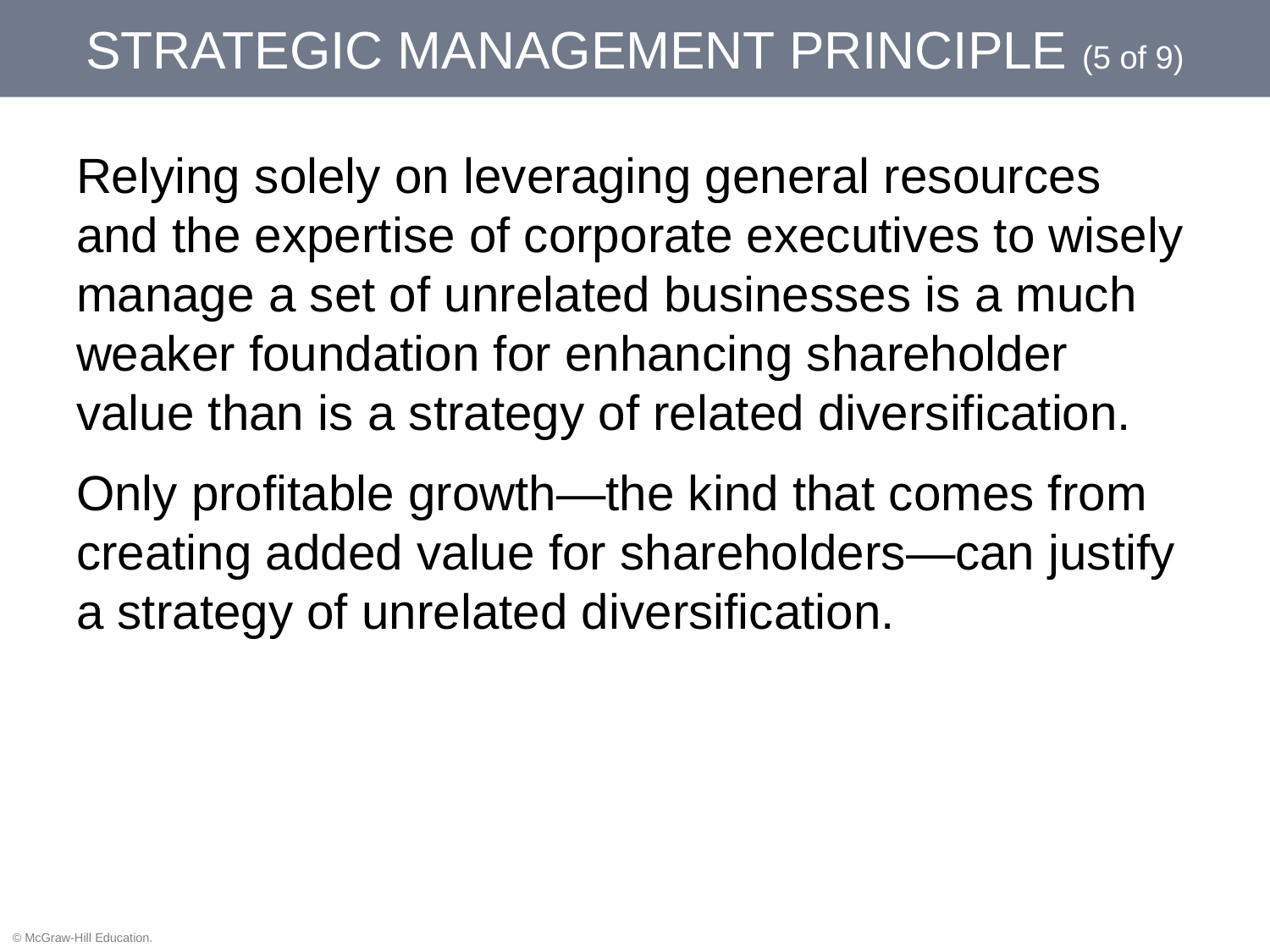

# STRATEGIC MANAGEMENT PRINCIPLE (5 of 9)
Relying solely on leveraging general resources and the expertise of corporate executives to wisely manage a set of unrelated businesses is a much weaker foundation for enhancing shareholder value than is a strategy of related diversification.
Only profitable growth—the kind that comes from creating added value for shareholders—can justify a strategy of unrelated diversification.